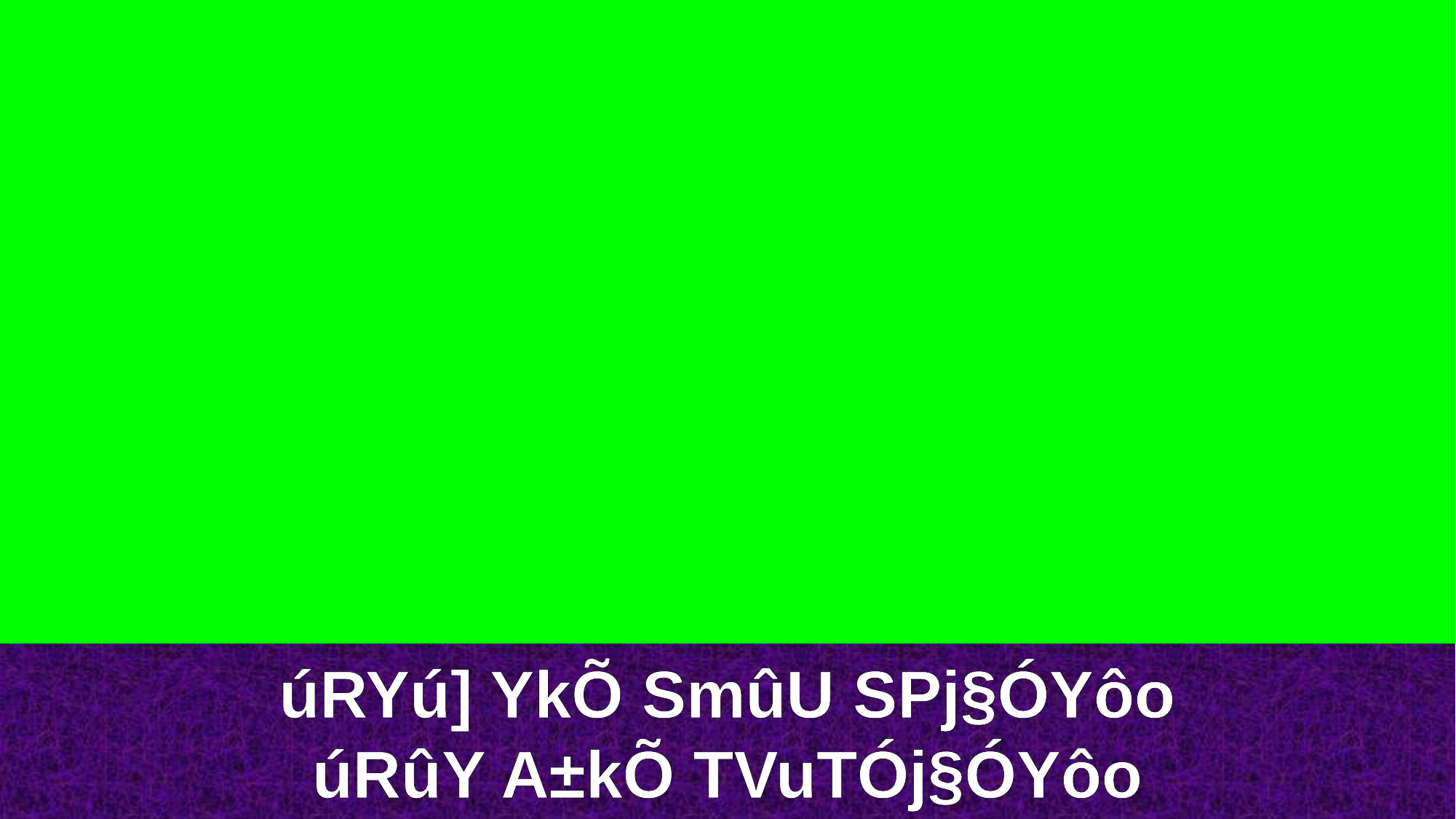

úRYú] YkÕ SmûU SPj§ÓYôo
úRûY A±kÕ TVuTÓj§ÓYôo